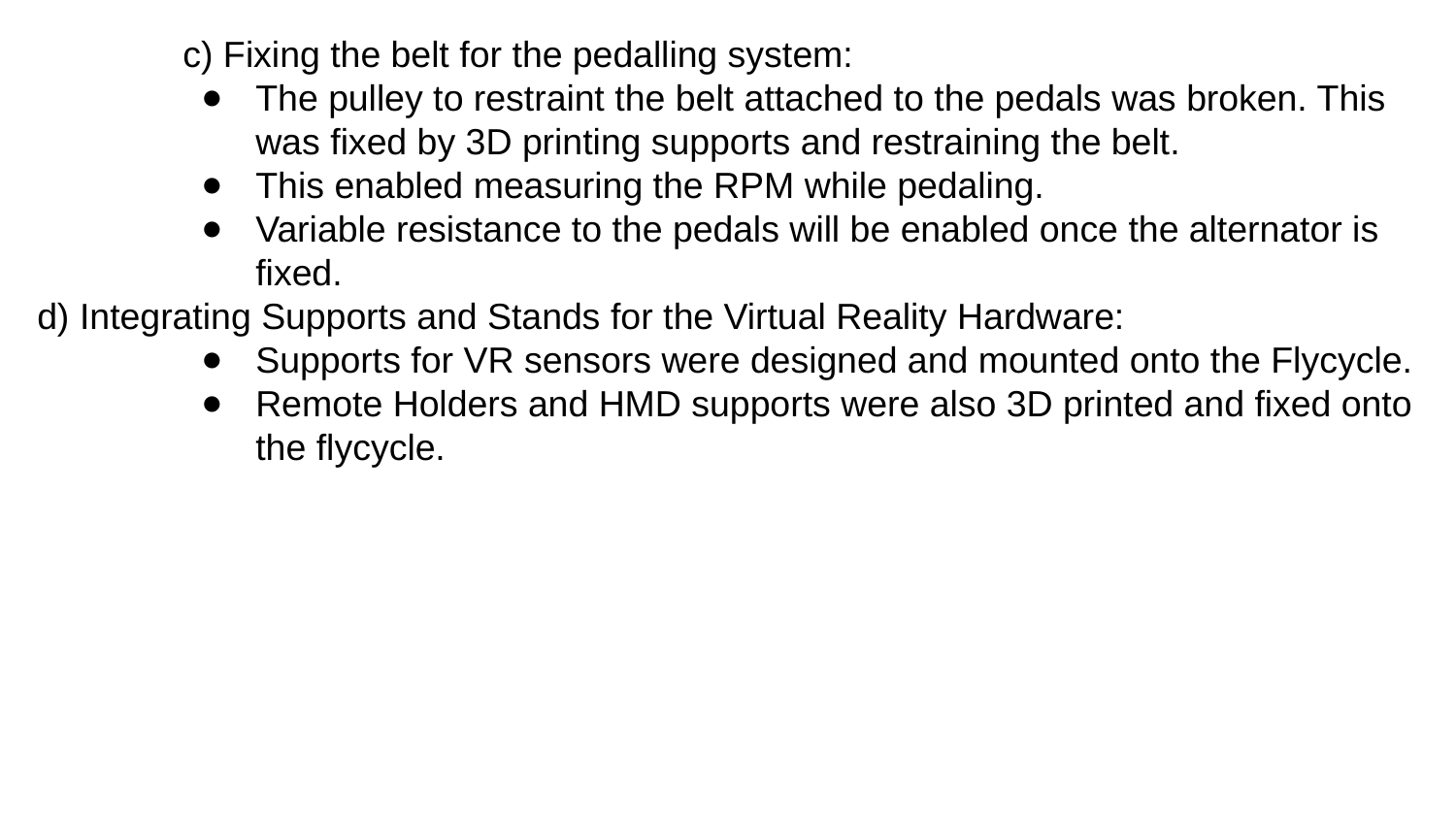

c) Fixing the belt for the pedalling system:
The pulley to restraint the belt attached to the pedals was broken. This was fixed by 3D printing supports and restraining the belt.
This enabled measuring the RPM while pedaling.
Variable resistance to the pedals will be enabled once the alternator is fixed.
d) Integrating Supports and Stands for the Virtual Reality Hardware:
Supports for VR sensors were designed and mounted onto the Flycycle.
Remote Holders and HMD supports were also 3D printed and fixed onto the flycycle.